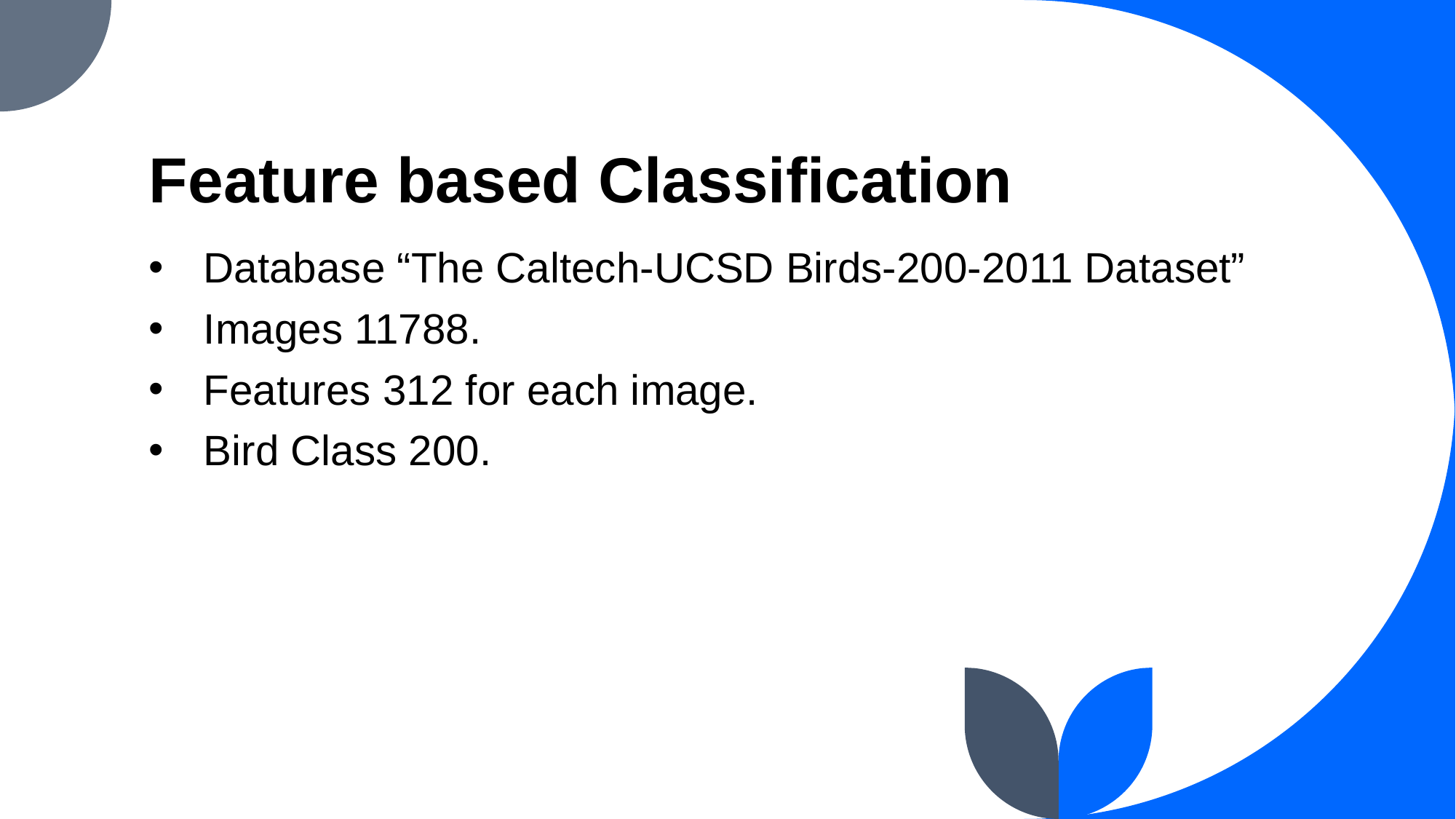

# Feature based Classification
Database “The Caltech-UCSD Birds-200-2011 Dataset”
Images 11788.
Features 312 for each image.
Bird Class 200.